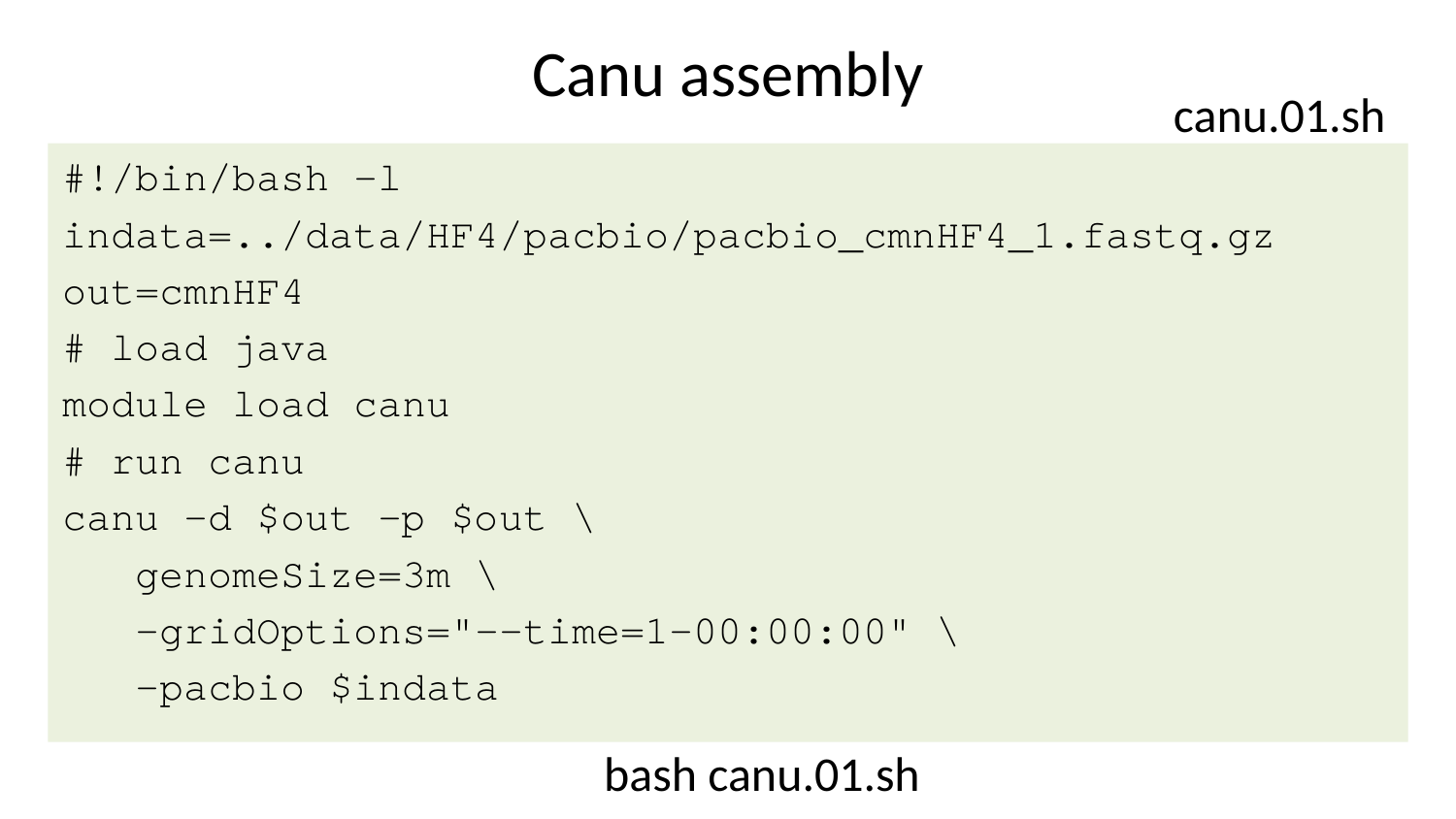

# Canu assembly
canu.01.sh
#!/bin/bash -l
indata=../data/HF4/pacbio/pacbio_cmnHF4_1.fastq.gz
out=cmnHF4
# load java
module load canu
# run canu
canu -d $out -p $out \
   genomeSize=3m \
   -gridOptions="--time=1-00:00:00" \
   -pacbio $indata
bash canu.01.sh